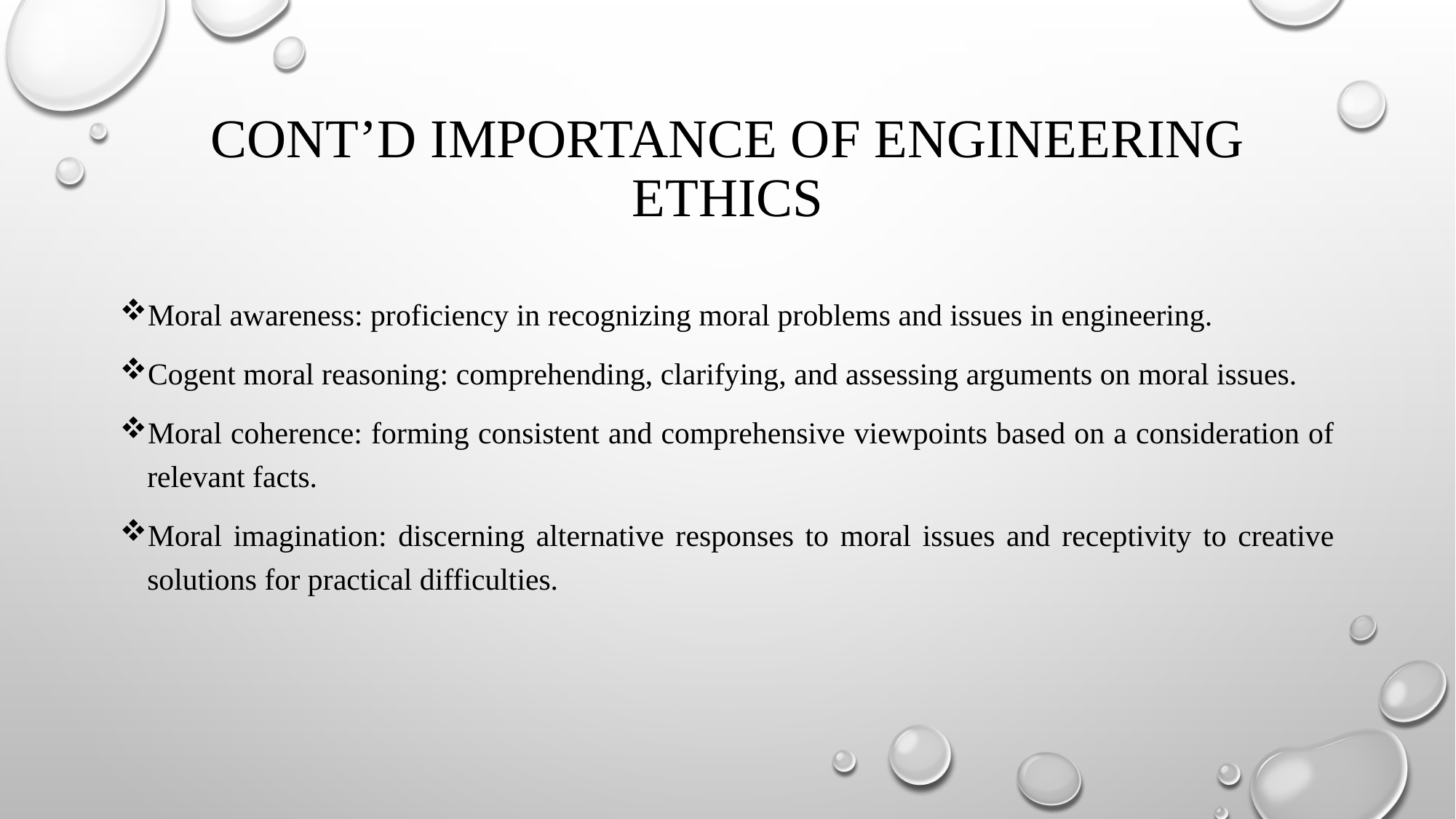

# CONT’D IMPORTANCE OF ENGINEERING ETHICS
Moral awareness: proficiency in recognizing moral problems and issues in engineering.
Cogent moral reasoning: comprehending, clarifying, and assessing arguments on moral issues.
Moral coherence: forming consistent and comprehensive viewpoints based on a consideration of relevant facts.
Moral imagination: discerning alternative responses to moral issues and receptivity to creative solutions for practical difficulties.